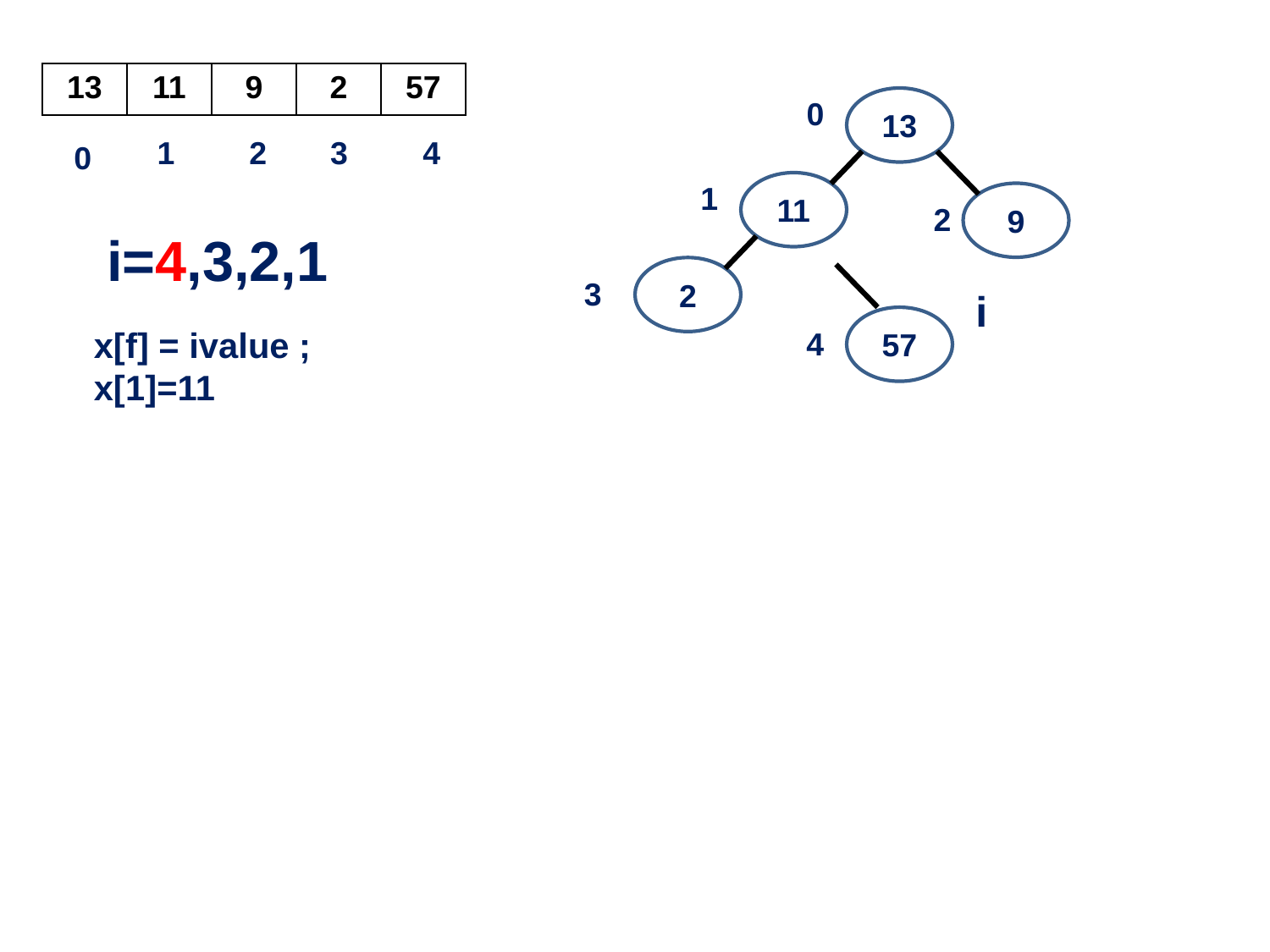

| 13 | 11 | 9 | 2 | 57 |
| --- | --- | --- | --- | --- |
0
13
1
2
3
4
0
1
11
9
2
i=4,3,2,1
2
3
i
57
x[f] = ivalue ;
x[1]=11
4